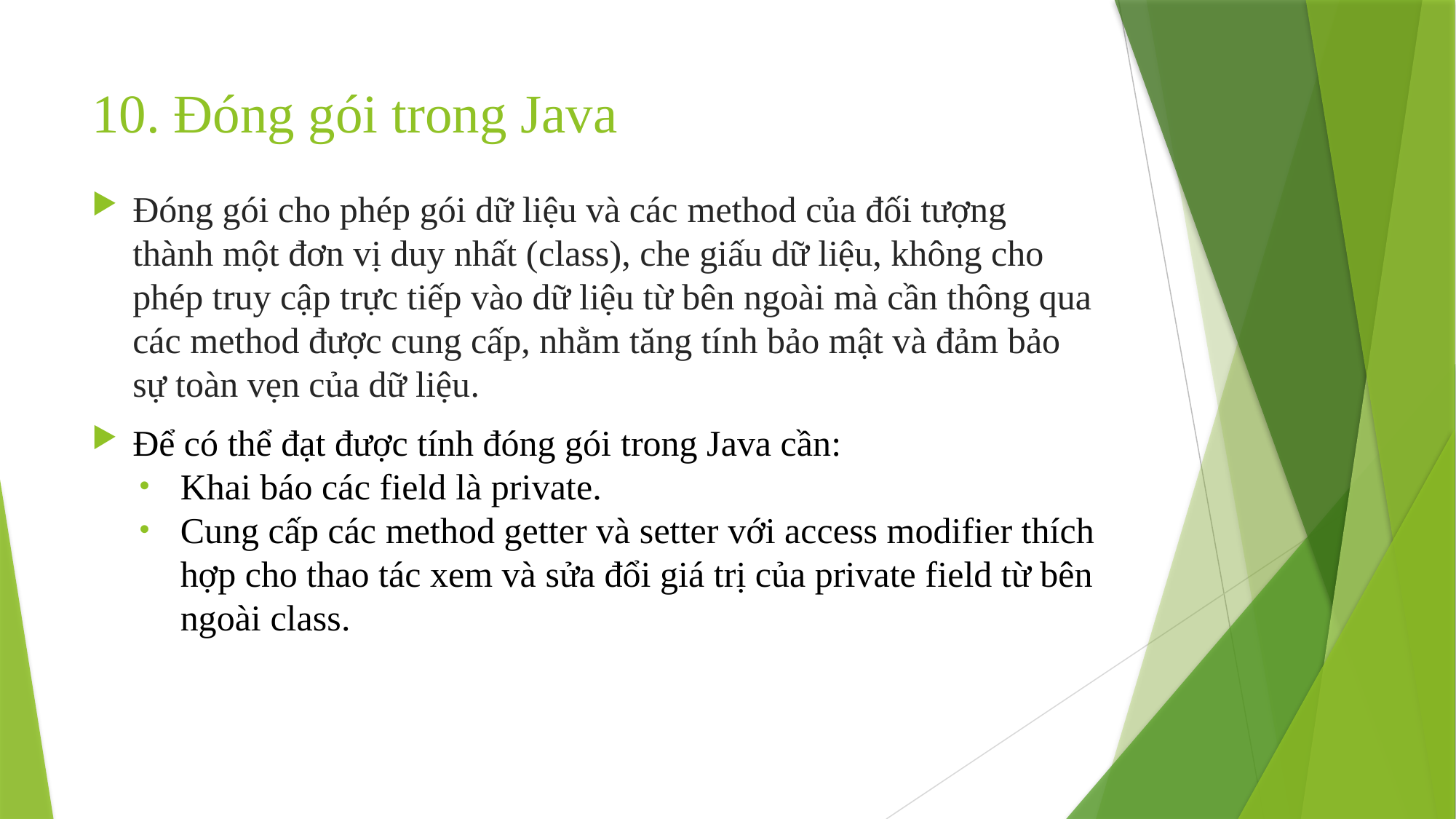

# 10. Đóng gói trong Java
Đóng gói cho phép gói dữ liệu và các method của đối tượng thành một đơn vị duy nhất (class), che giấu dữ liệu, không cho phép truy cập trực tiếp vào dữ liệu từ bên ngoài mà cần thông qua các method được cung cấp, nhằm tăng tính bảo mật và đảm bảo sự toàn vẹn của dữ liệu.
Để có thể đạt được tính đóng gói trong Java cần:
Khai báo các field là private.
Cung cấp các method getter và setter với access modifier thích hợp cho thao tác xem và sửa đổi giá trị của private field từ bên ngoài class.